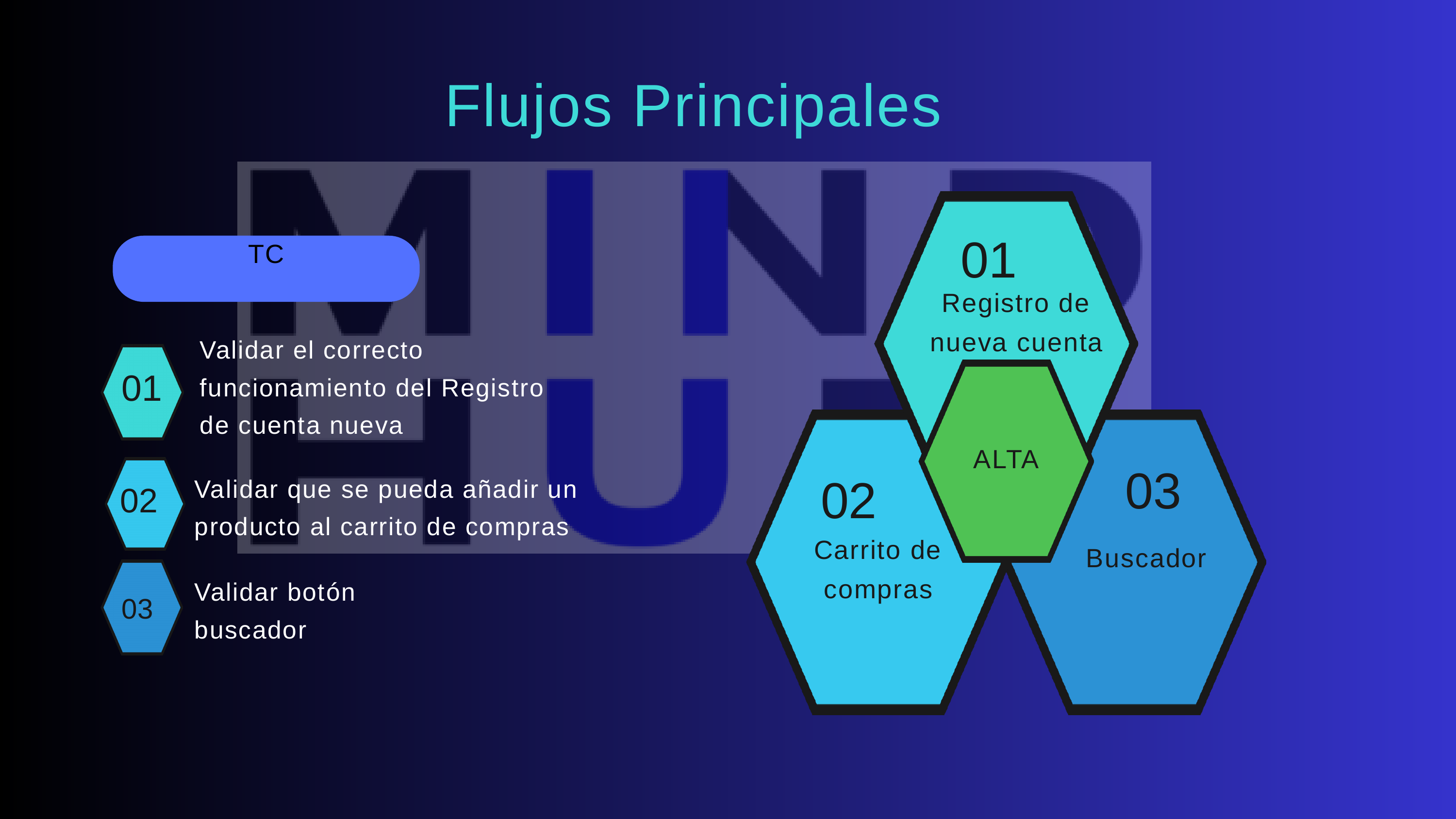

Flujos Principales

01

TC
Registro de nueva cuenta
Validar el correcto funcionamiento del Registro de cuenta nueva

01

ALTA
03

Validar que se pueda añadir un producto al carrito de compras
02
02
Carrito de compras
Buscador

Validar botón buscador
03